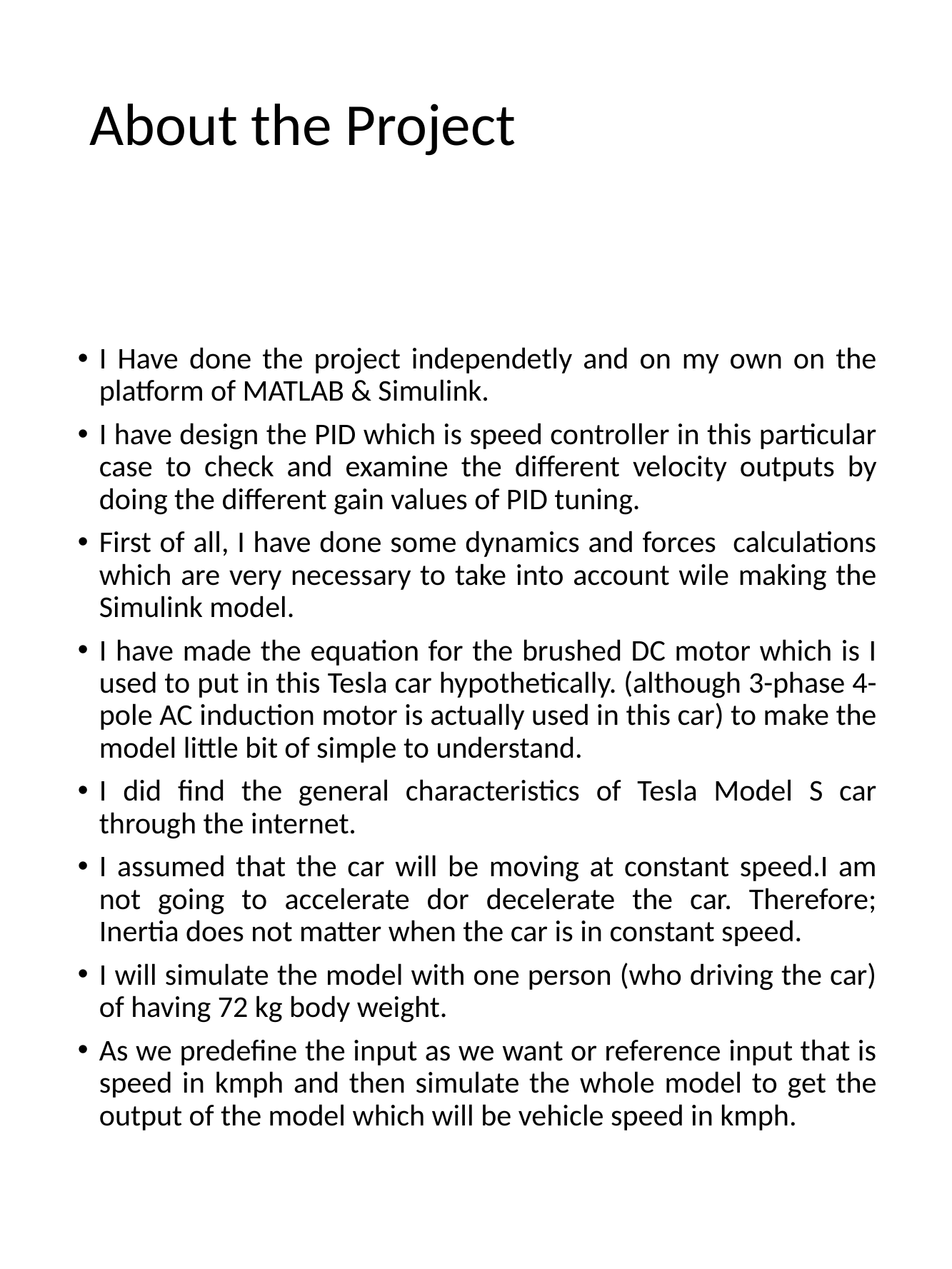

# About the Project
I Have done the project independetly and on my own on the platform of MATLAB & Simulink.
I have design the PID which is speed controller in this particular case to check and examine the different velocity outputs by doing the different gain values of PID tuning.
First of all, I have done some dynamics and forces  calculations which are very necessary to take into account wile making the Simulink model.
I have made the equation for the brushed DC motor which is I used to put in this Tesla car hypothetically. (although 3-phase 4-pole AC induction motor is actually used in this car) to make the model little bit of simple to understand.
I did find the general characteristics of Tesla Model S car through the internet.
I assumed that the car will be moving at constant speed.I am not going to accelerate dor decelerate the car. Therefore; Inertia does not matter when the car is in constant speed.
I will simulate the model with one person (who driving the car) of having 72 kg body weight.
As we predefine the input as we want or reference input that is speed in kmph and then simulate the whole model to get the output of the model which will be vehicle speed in kmph.